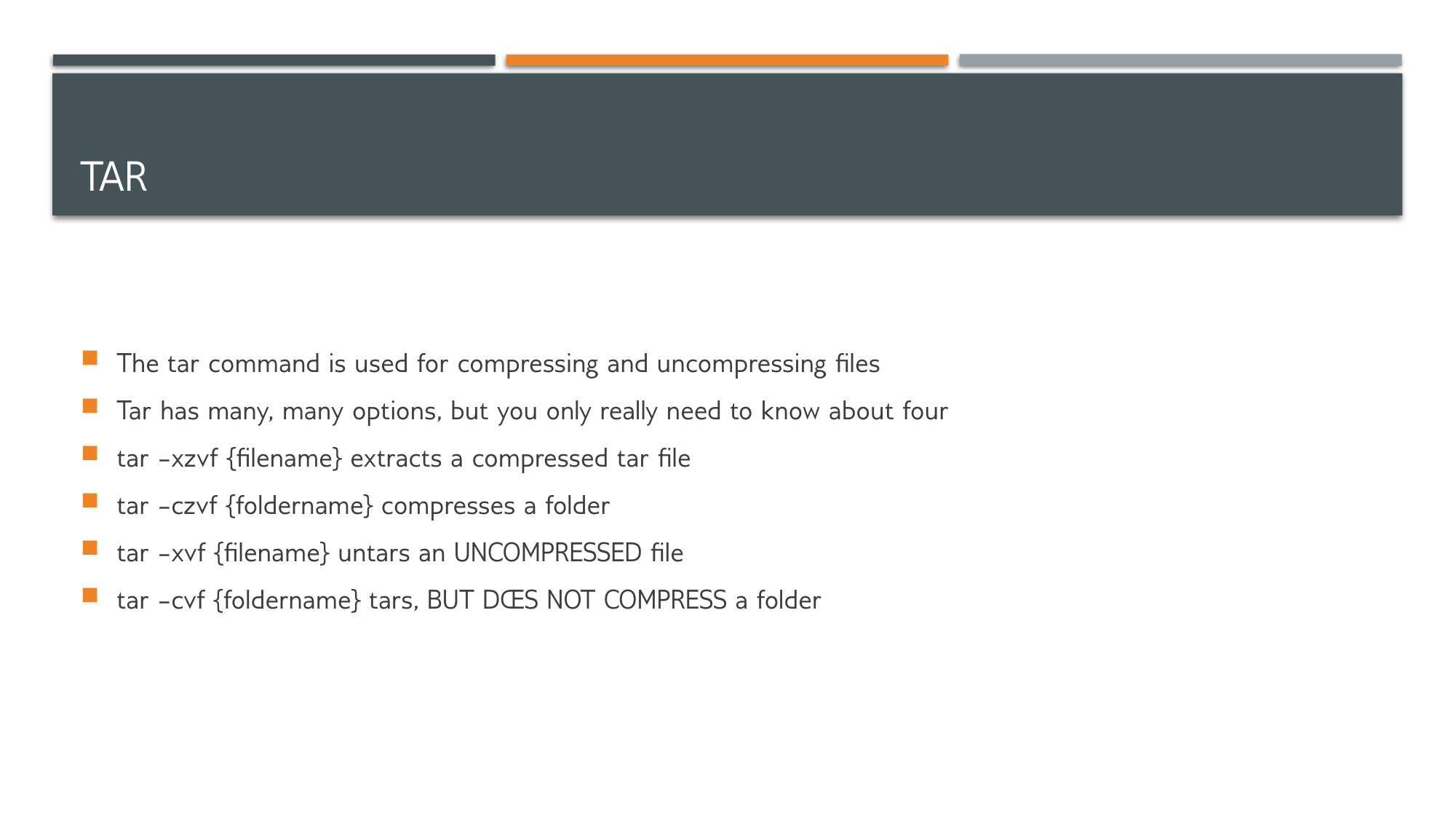

# tar
The tar command is used for compressing and uncompressing files
Tar has many, many options, but you only really need to know about four
tar –xzvf {filename} extracts a compressed tar file
tar –czvf {foldername} compresses a folder
tar –xvf {filename} untars an UNCOMPRESSED file
tar –cvf {foldername} tars, BUT DOES NOT COMPRESS a folder